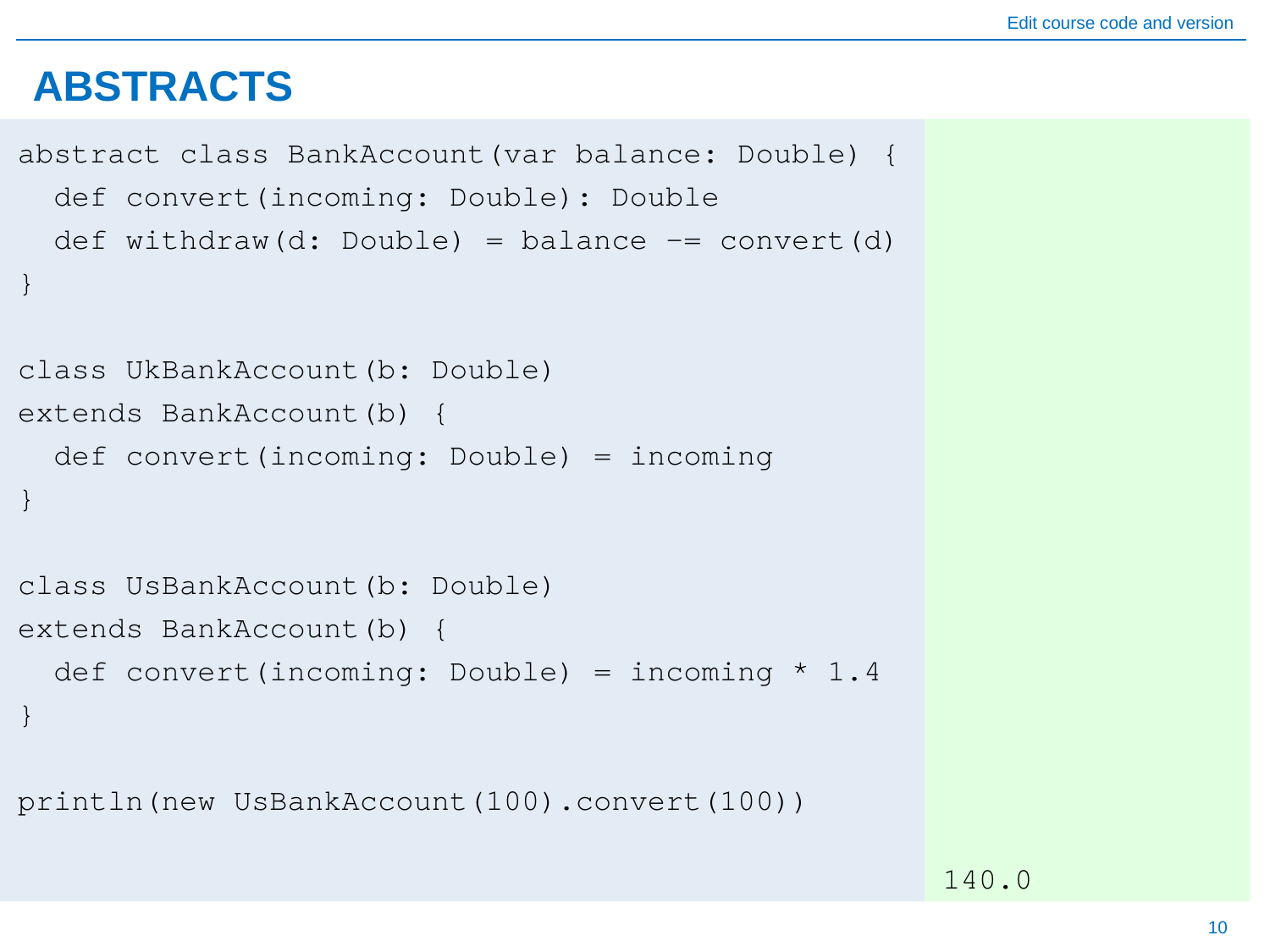

# ABSTRACTS
140.0
abstract class BankAccount(var balance: Double) {
  def convert(incoming: Double): Double
  def withdraw(d: Double) = balance -= convert(d)
}

class UkBankAccount(b: Double)
extends BankAccount(b) {
  def convert(incoming: Double) = incoming
}

class UsBankAccount(b: Double)
extends BankAccount(b) {
  def convert(incoming: Double) = incoming * 1.4
}
println(new UsBankAccount(100).convert(100))